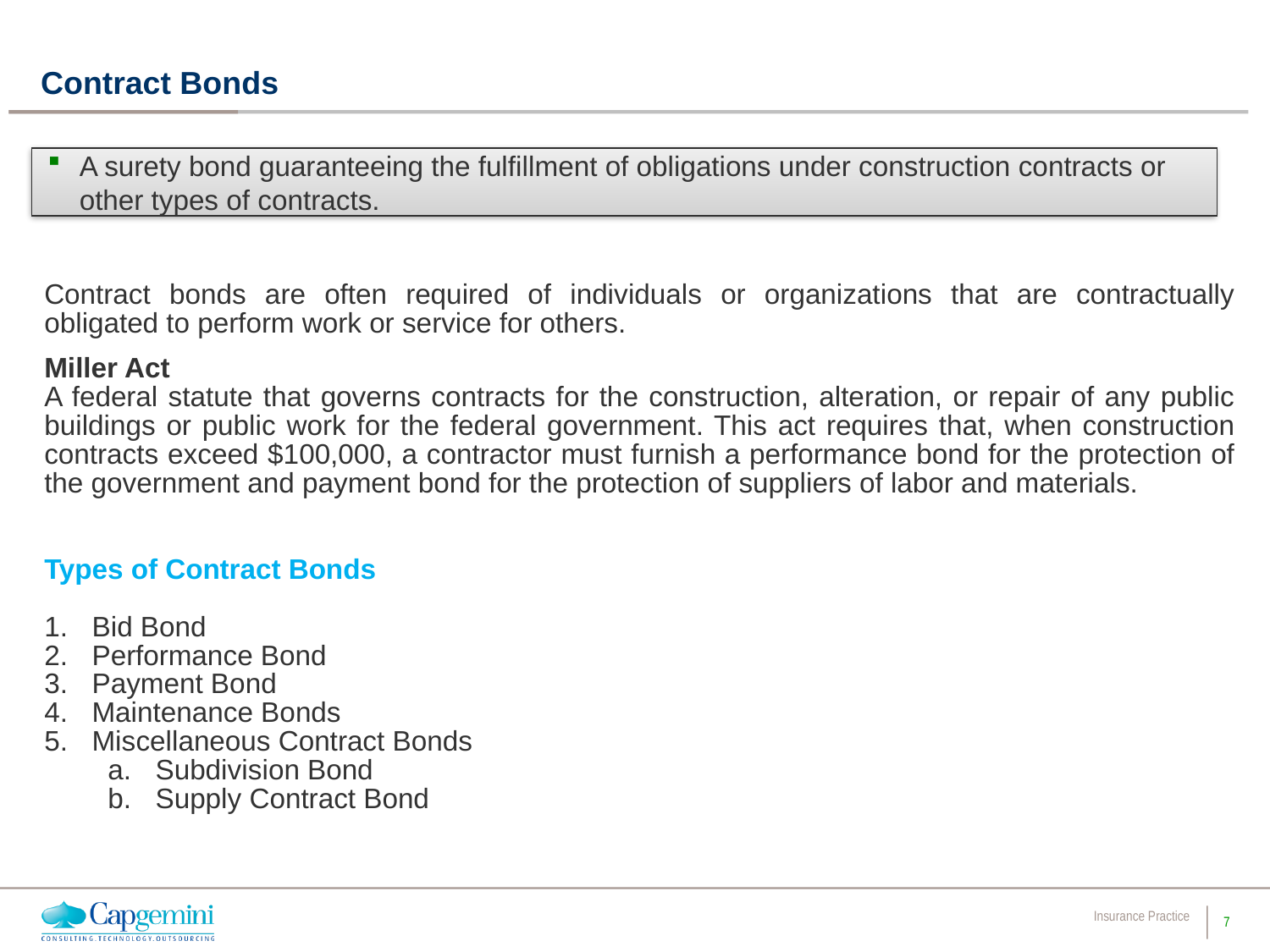

# Contract Bonds
A surety bond guaranteeing the fulfillment of obligations under construction contracts or other types of contracts.
Contract bonds are often required of individuals or organizations that are contractually obligated to perform work or service for others.
Miller Act
A federal statute that governs contracts for the construction, alteration, or repair of any public buildings or public work for the federal government. This act requires that, when construction contracts exceed $100,000, a contractor must furnish a performance bond for the protection of the government and payment bond for the protection of suppliers of labor and materials.
Types of Contract Bonds

Bid Bond
Performance Bond
Payment Bond
Maintenance Bonds
Miscellaneous Contract Bonds
Subdivision Bond
Supply Contract Bond